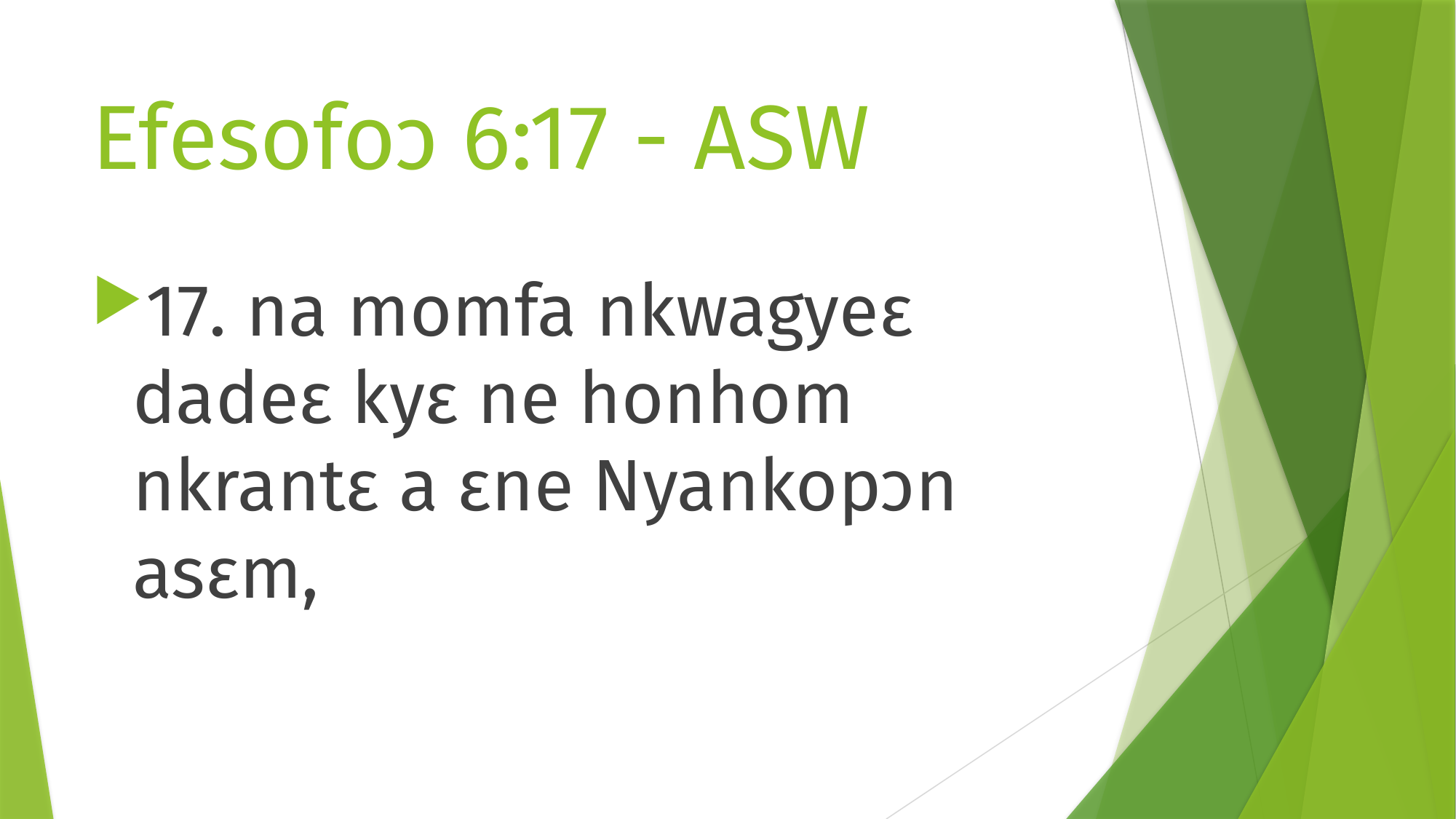

# Efesofoɔ 6:17 - ASW
17. na momfa nkwagyeɛ dadeɛ kyɛ ne honhom nkrantɛ a ɛne Nyankopɔn asɛm,